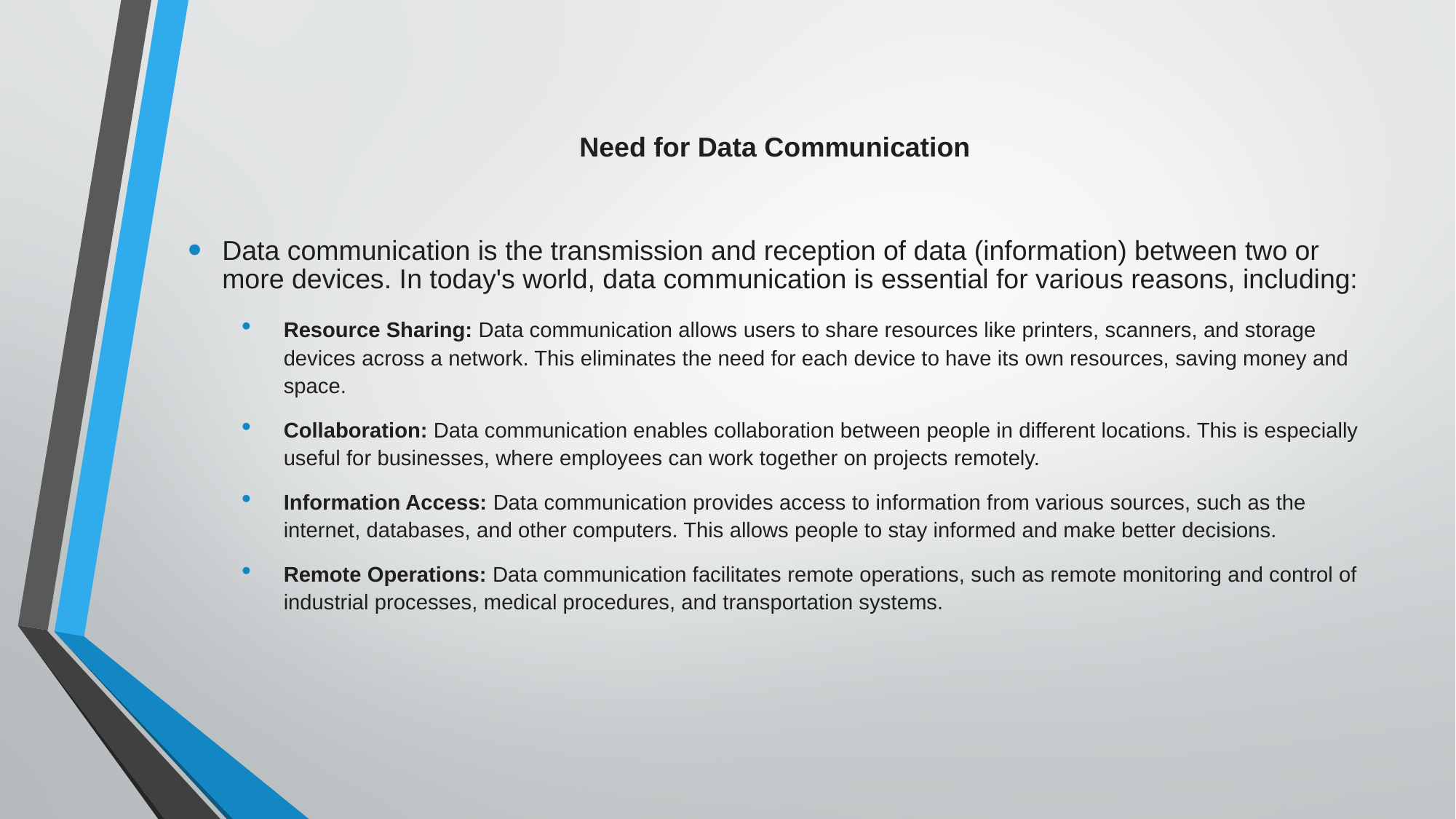

# Need for Data Communication
Data communication is the transmission and reception of data (information) between two or more devices. In today's world, data communication is essential for various reasons, including:
Resource Sharing: Data communication allows users to share resources like printers, scanners, and storage devices across a network. This eliminates the need for each device to have its own resources, saving money and space.
Collaboration: Data communication enables collaboration between people in different locations. This is especially useful for businesses, where employees can work together on projects remotely.
Information Access: Data communication provides access to information from various sources, such as the internet, databases, and other computers. This allows people to stay informed and make better decisions.
Remote Operations: Data communication facilitates remote operations, such as remote monitoring and control of industrial processes, medical procedures, and transportation systems.